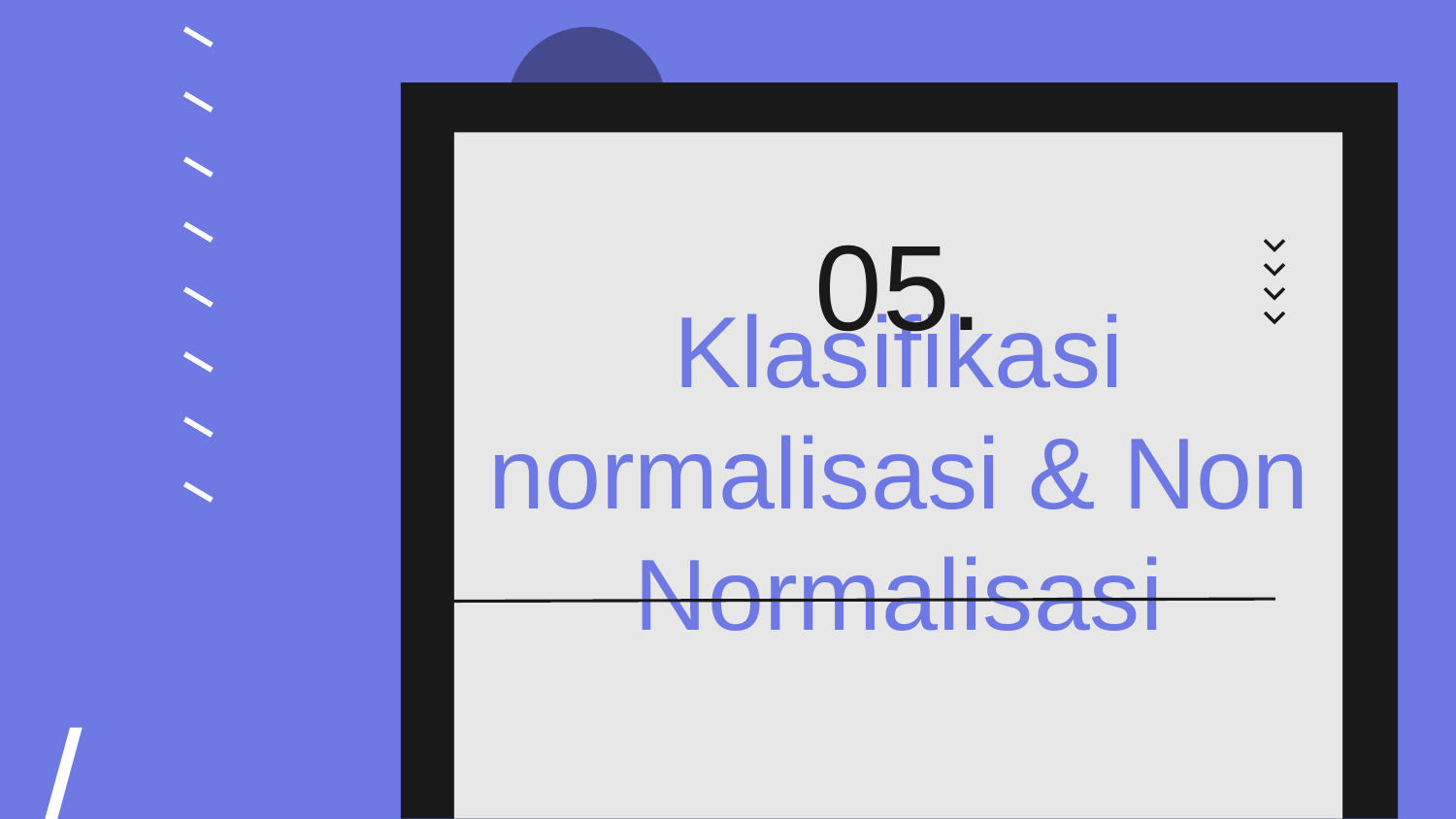

05.

# Klasifikasi normalisasi & Non Normalisasi